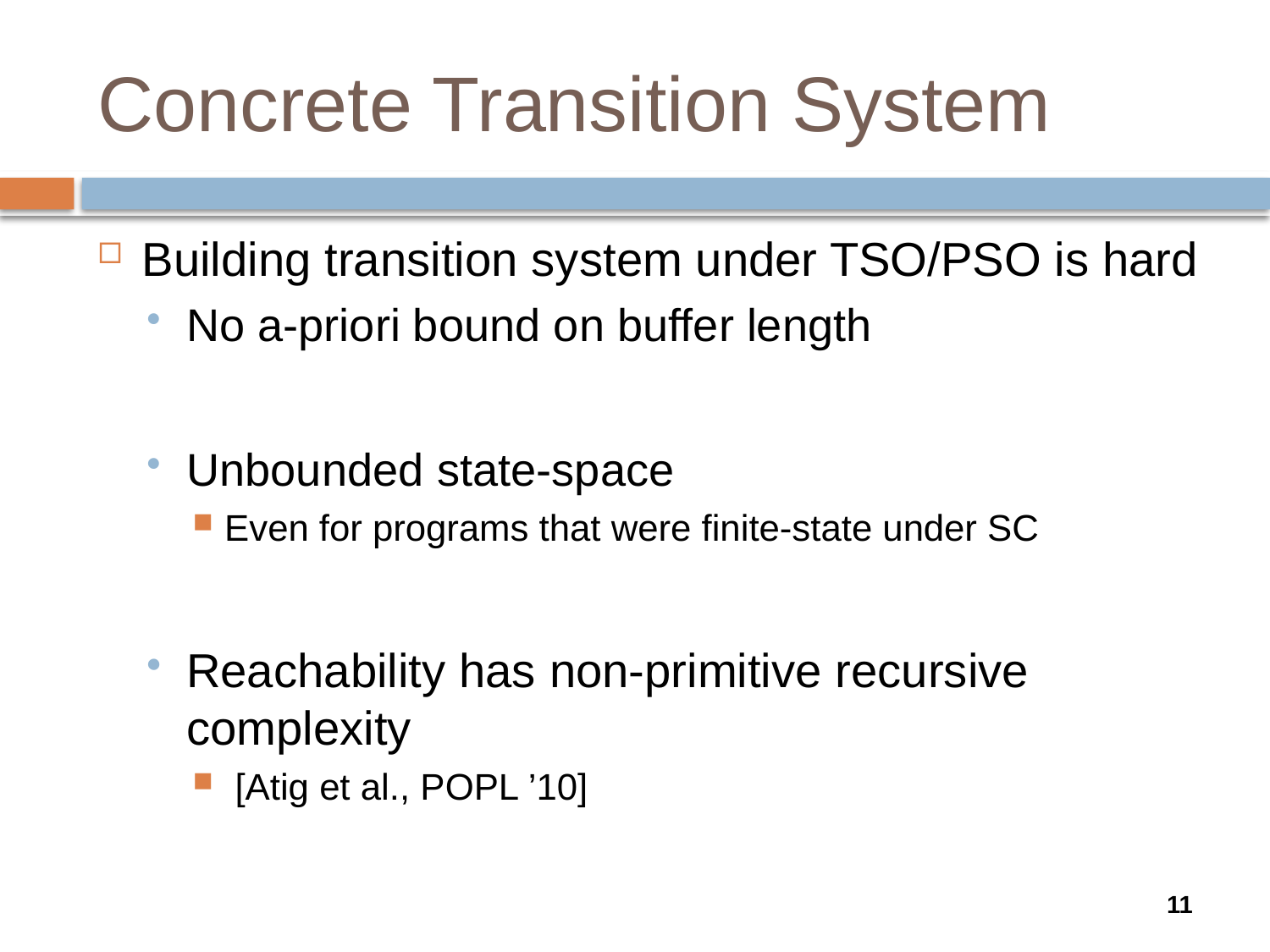

# Concrete Transition System
Building transition system under TSO/PSO is hard
No a-priori bound on buffer length

Unbounded state-space
Even for programs that were finite-state under SC

Reachability has non-primitive recursive complexity
 [Atig et al., POPL ’10]

11